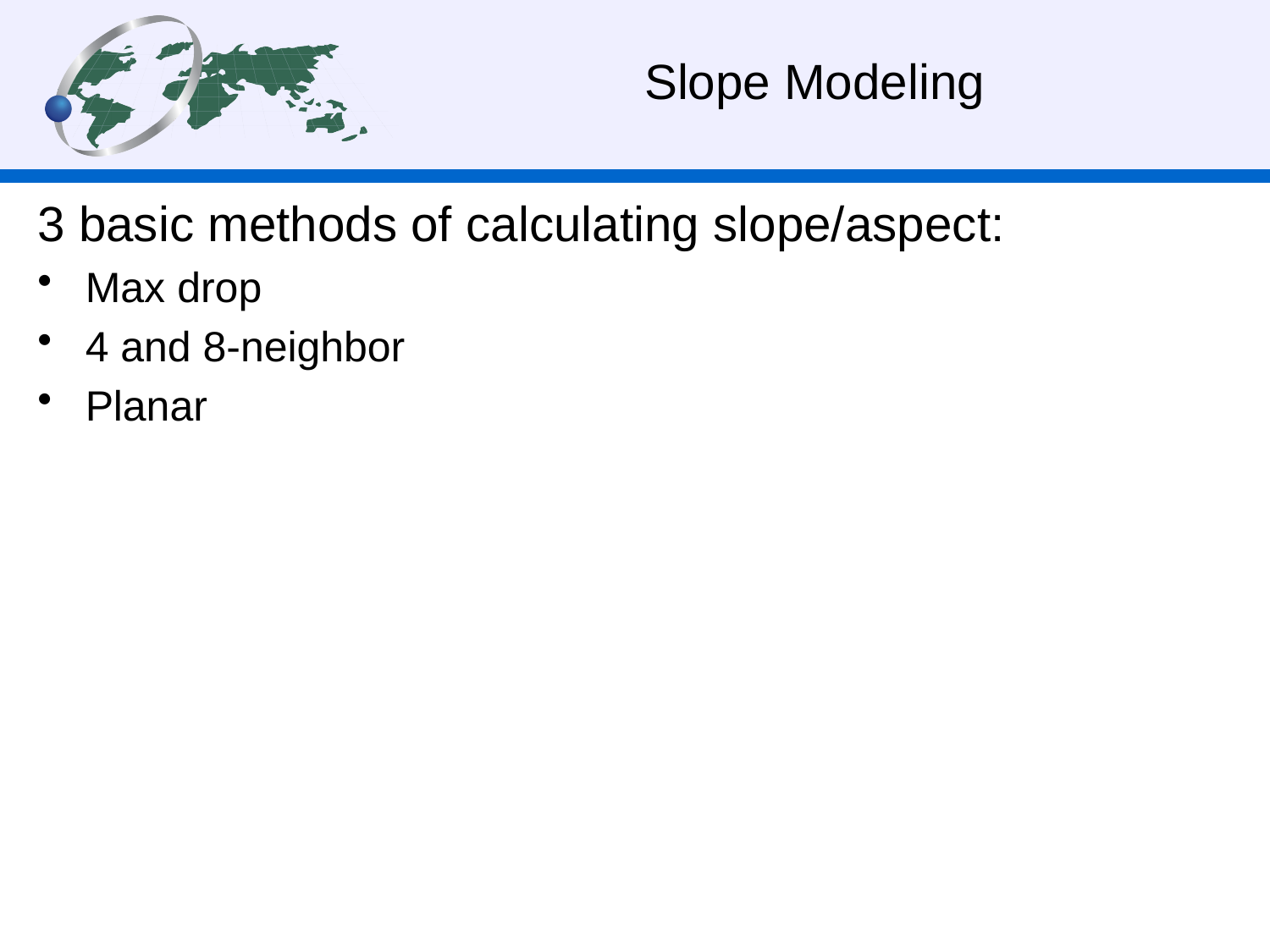

# Slope Modeling
3 basic methods of calculating slope/aspect:
Max drop
4 and 8-neighbor
Planar